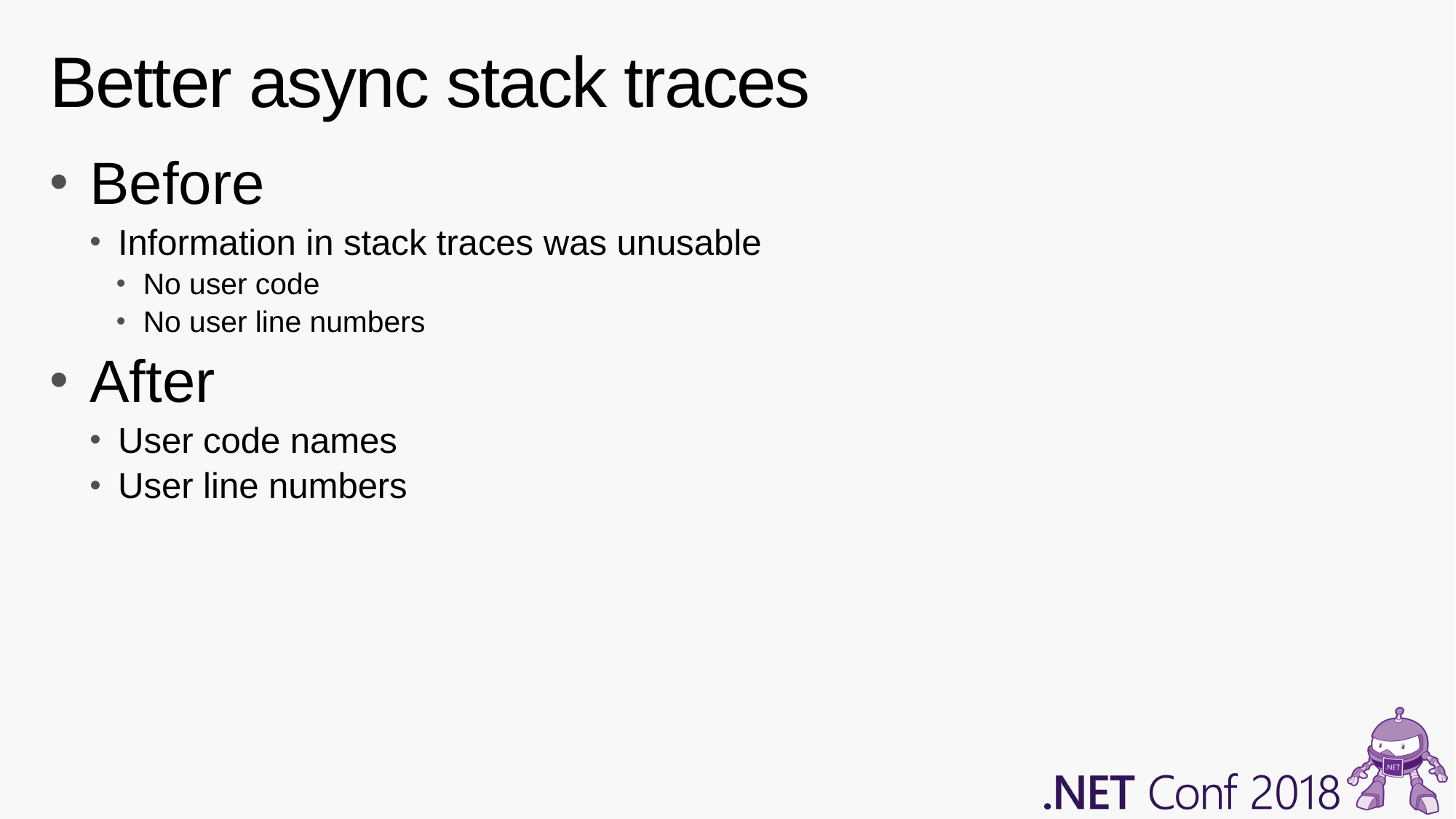

# Better async stack traces
Before
Information in stack traces was unusable
No user code
No user line numbers
After
User code names
User line numbers